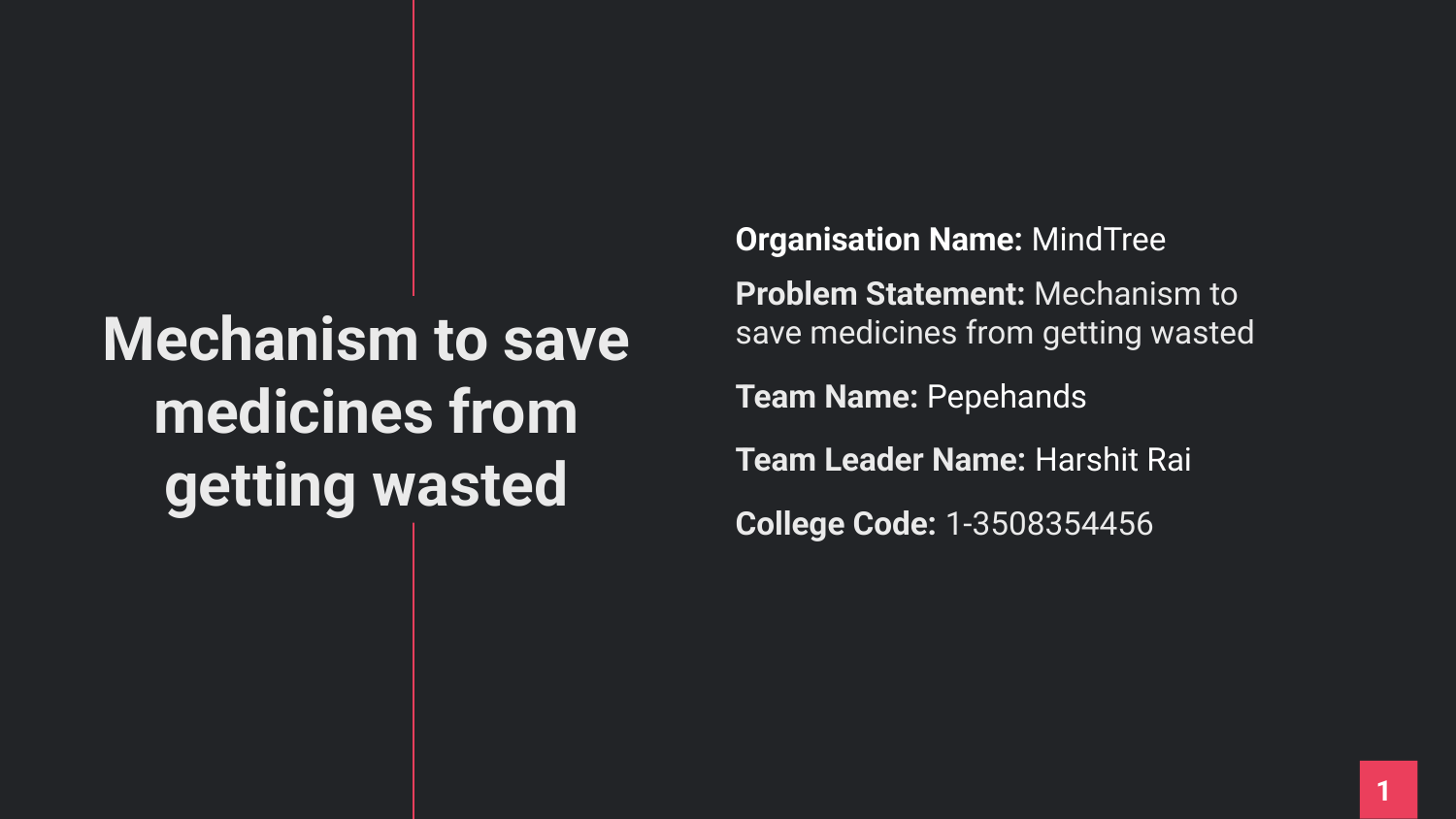

Organisation Name: MindTree
Problem Statement: Mechanism to save medicines from getting wasted
# Mechanism to save medicines from getting wasted
Team Name: Pepehands
Team Leader Name: Harshit Rai
College Code: 1-3508354456
1